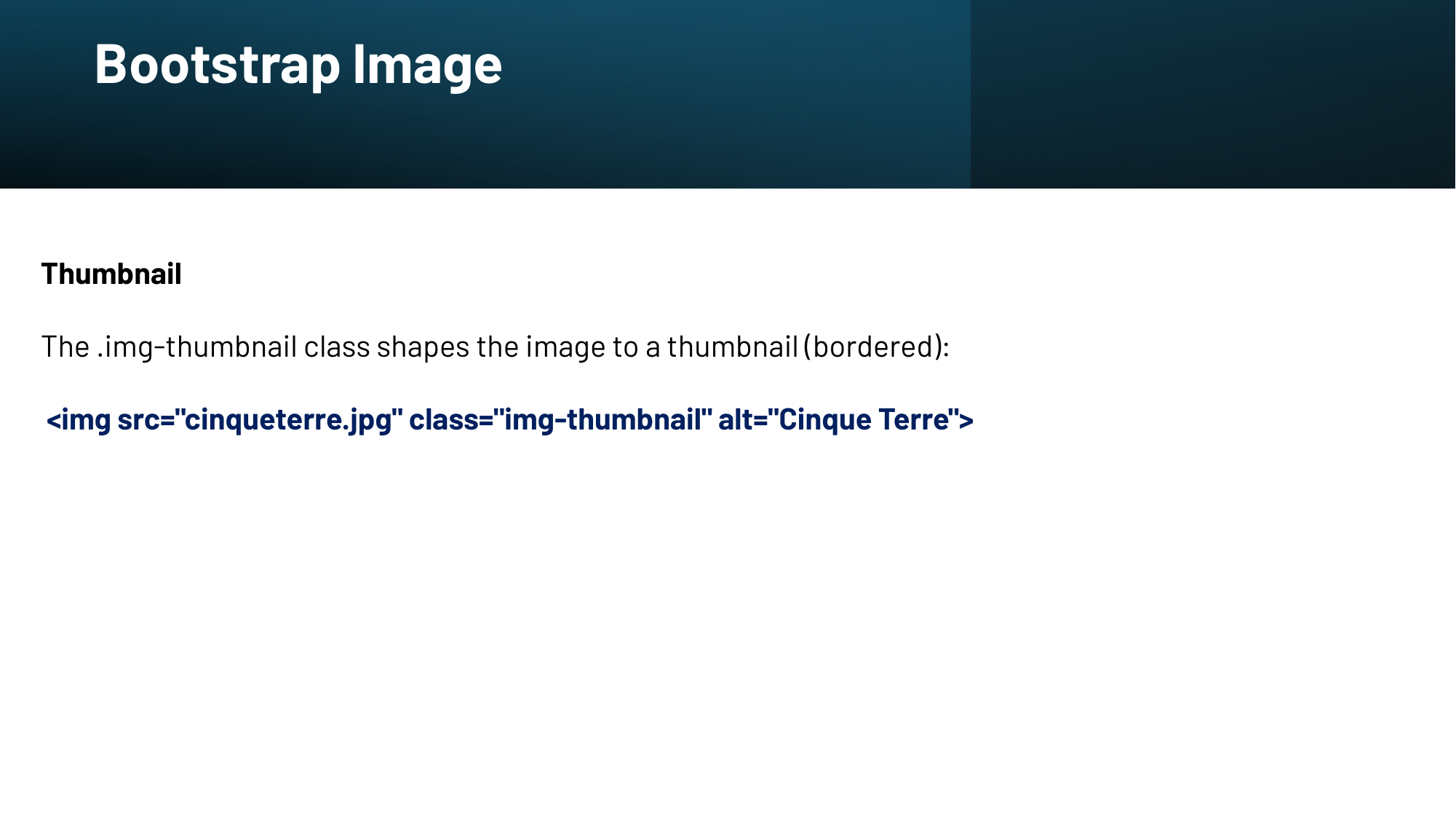

# Bootstrap Image
Thumbnail
The .img-thumbnail class shapes the image to a thumbnail (bordered):
 <img src="cinqueterre.jpg" class="img-thumbnail" alt="Cinque Terre">